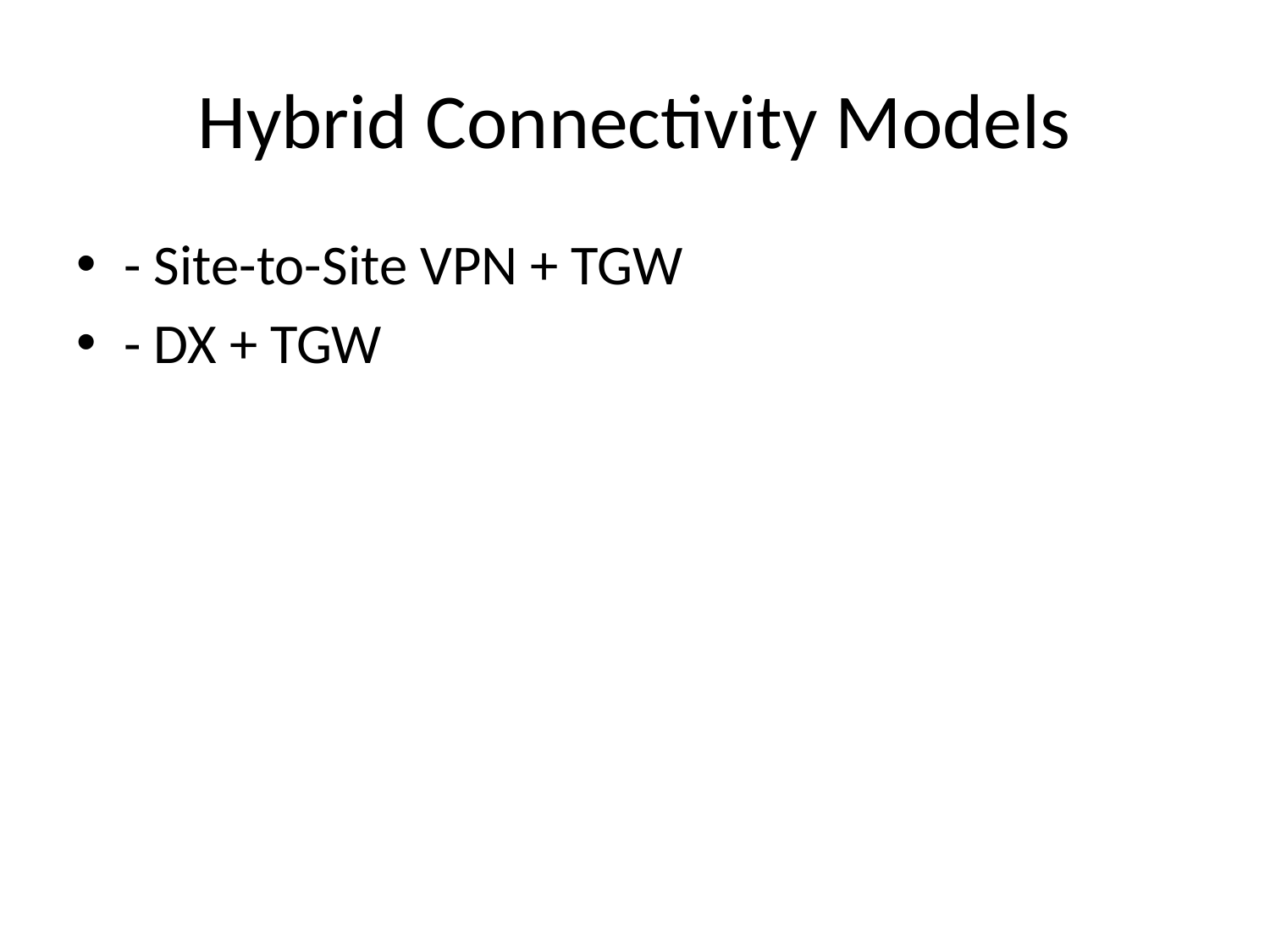

# Hybrid Connectivity Models
- Site-to-Site VPN + TGW
- DX + TGW